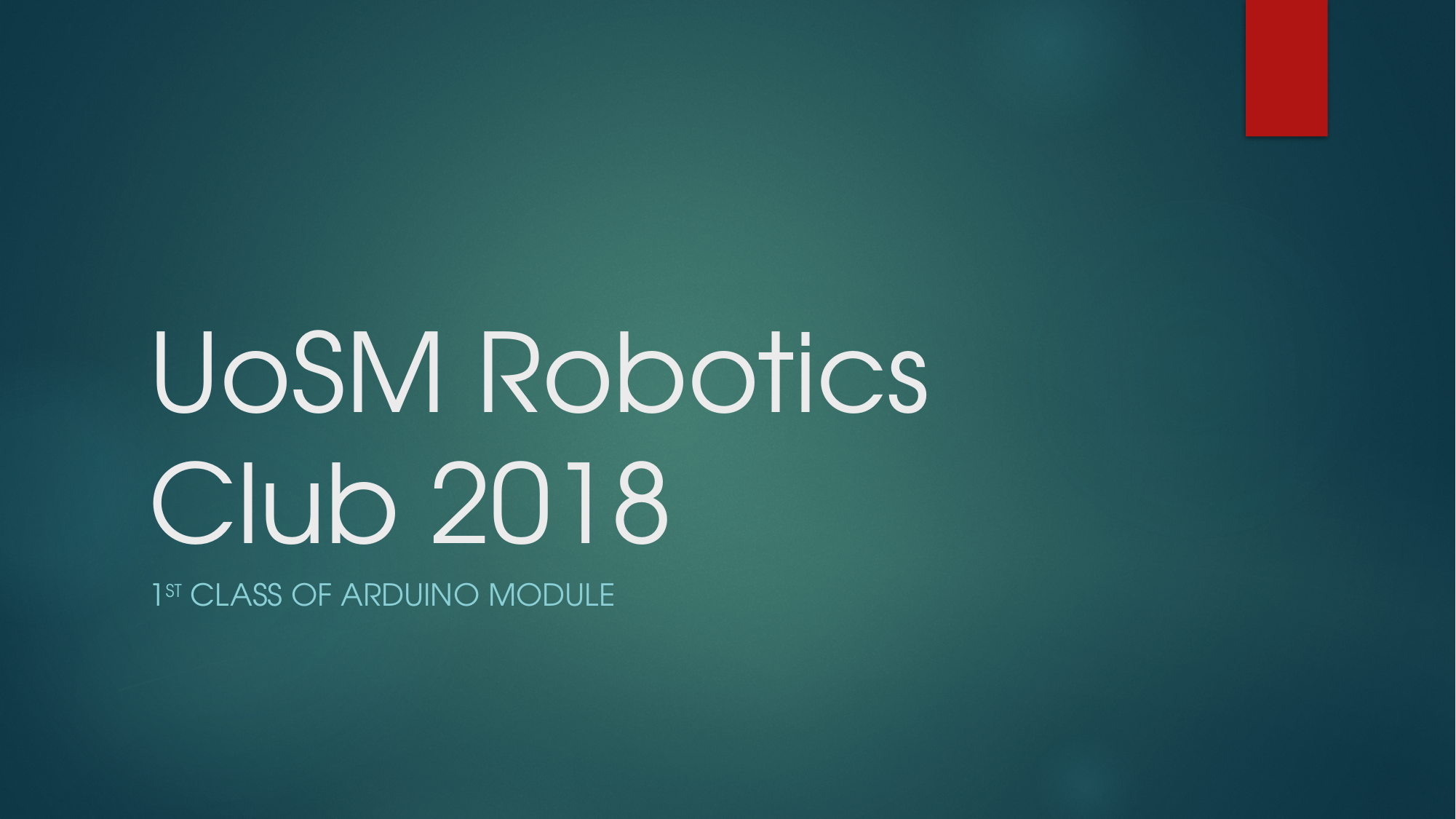

# UoSM Robotics Club 2018
1ST CLASS OF ARDUINO MODULE